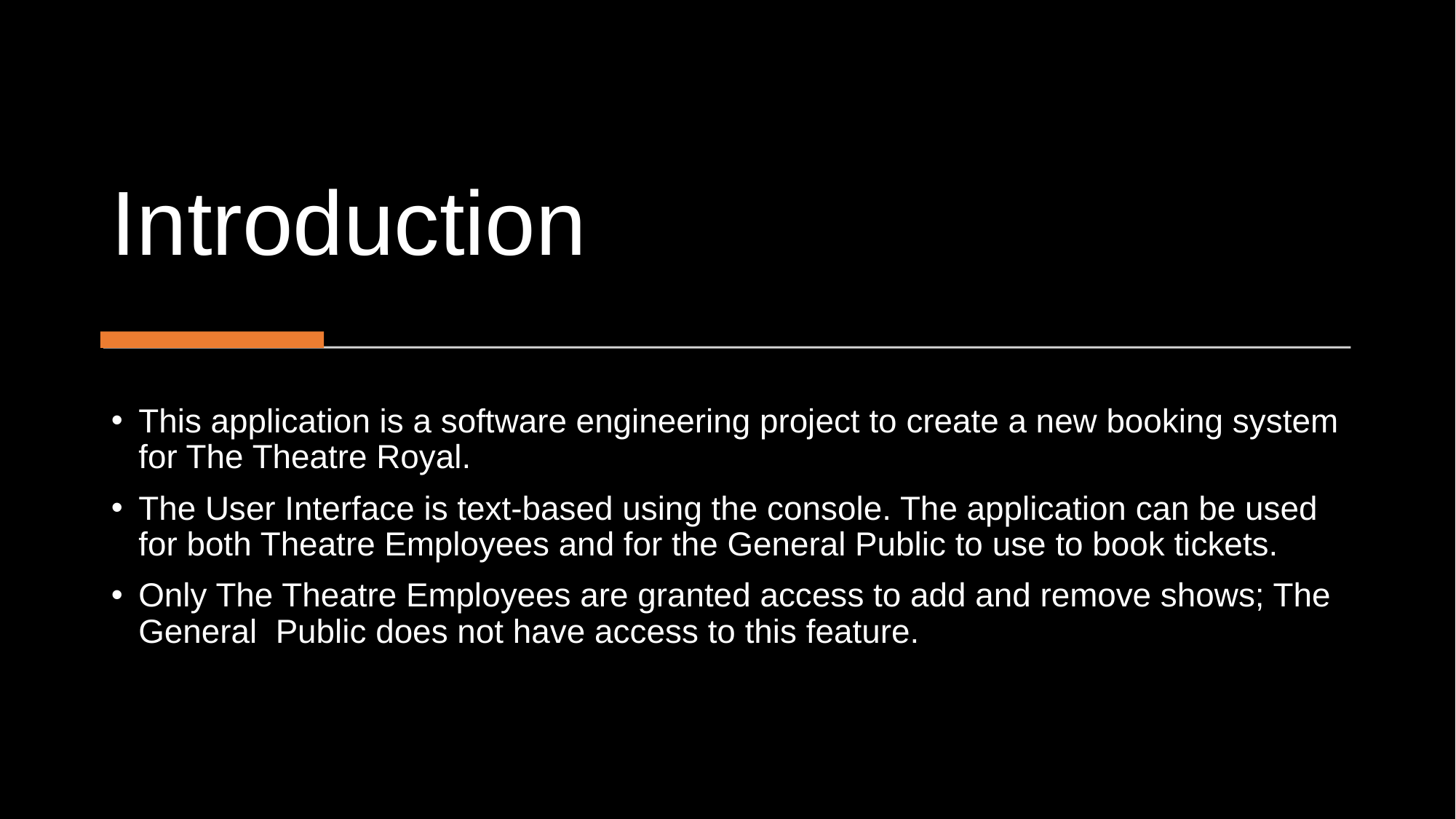

# Introduction

This application is a software engineering project to create a new booking system for The Theatre Royal.
The User Interface is text-based using the console. The application can be used for both Theatre Employees and for the General Public to use to book tickets.
Only The Theatre Employees are granted access to add and remove shows; The General  Public does not have access to this feature.